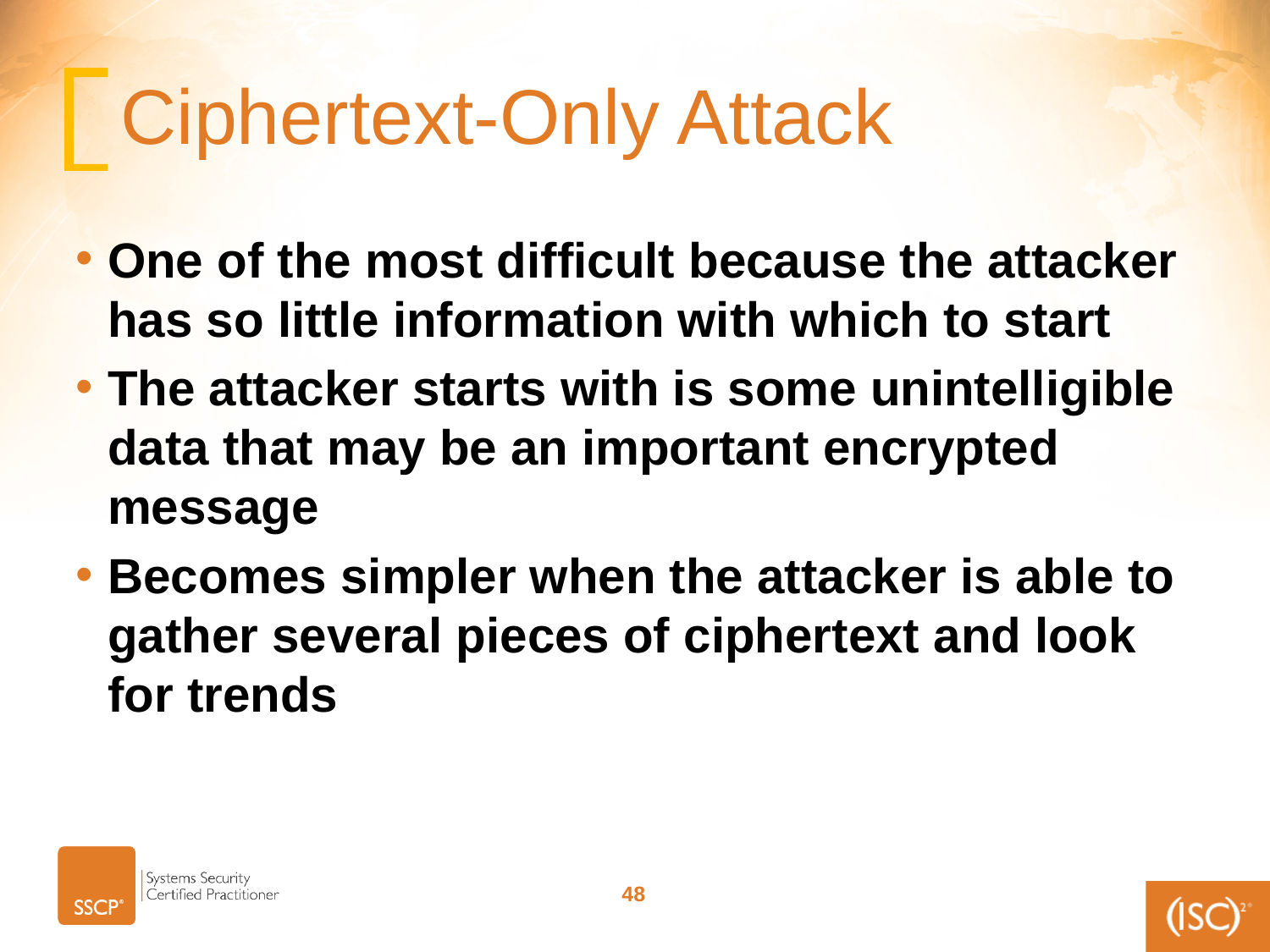

# Ciphertext-Only Attack
One of the most difficult because the attacker has so little information with which to start
The attacker starts with is some unintelligible data that may be an important encrypted message
Becomes simpler when the attacker is able to gather several pieces of ciphertext and look for trends